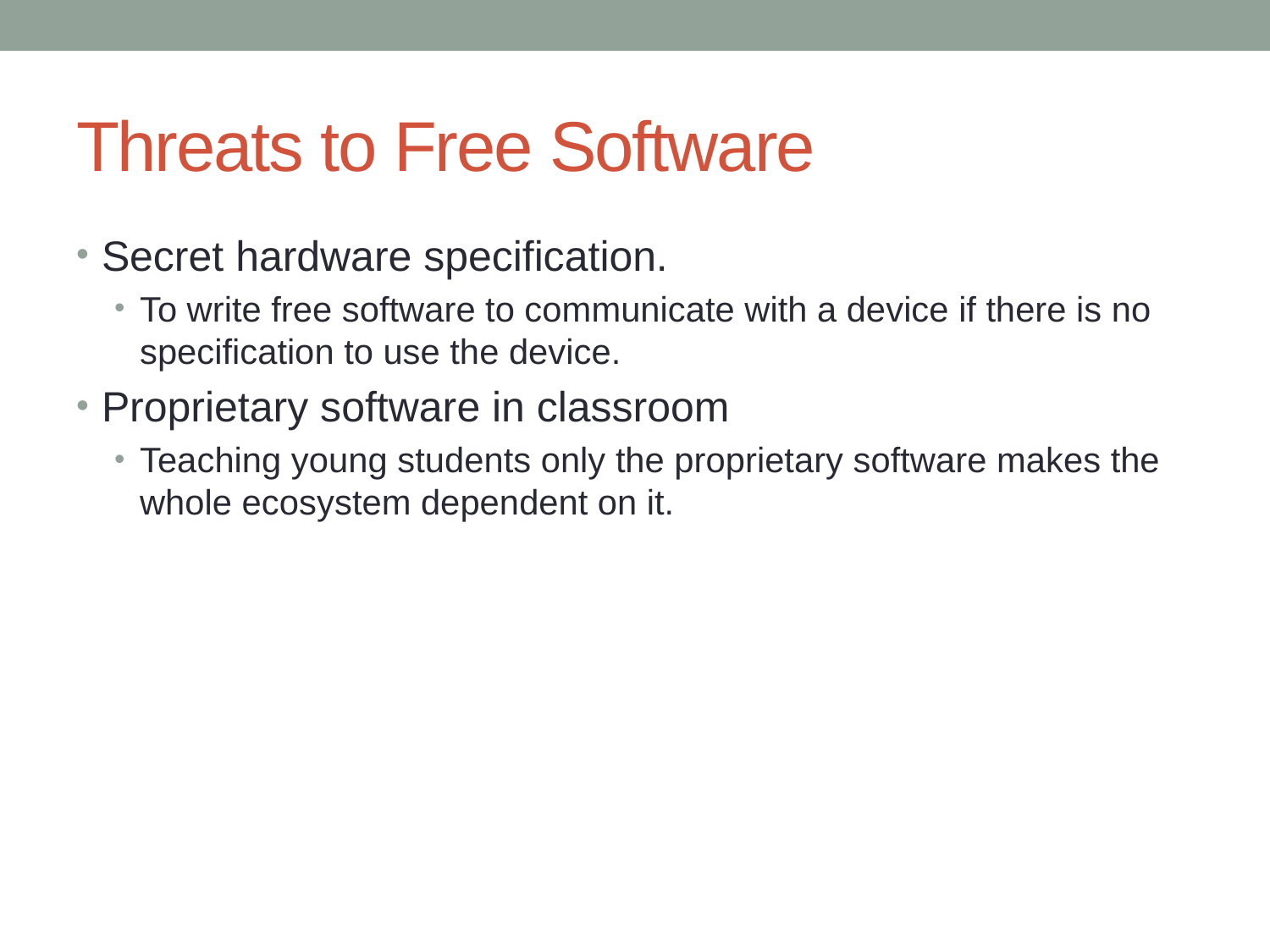

# Threats to Free Software
Secret hardware specification.
To write free software to communicate with a device if there is no specification to use the device.
Proprietary software in classroom
Teaching young students only the proprietary software makes the whole ecosystem dependent on it.